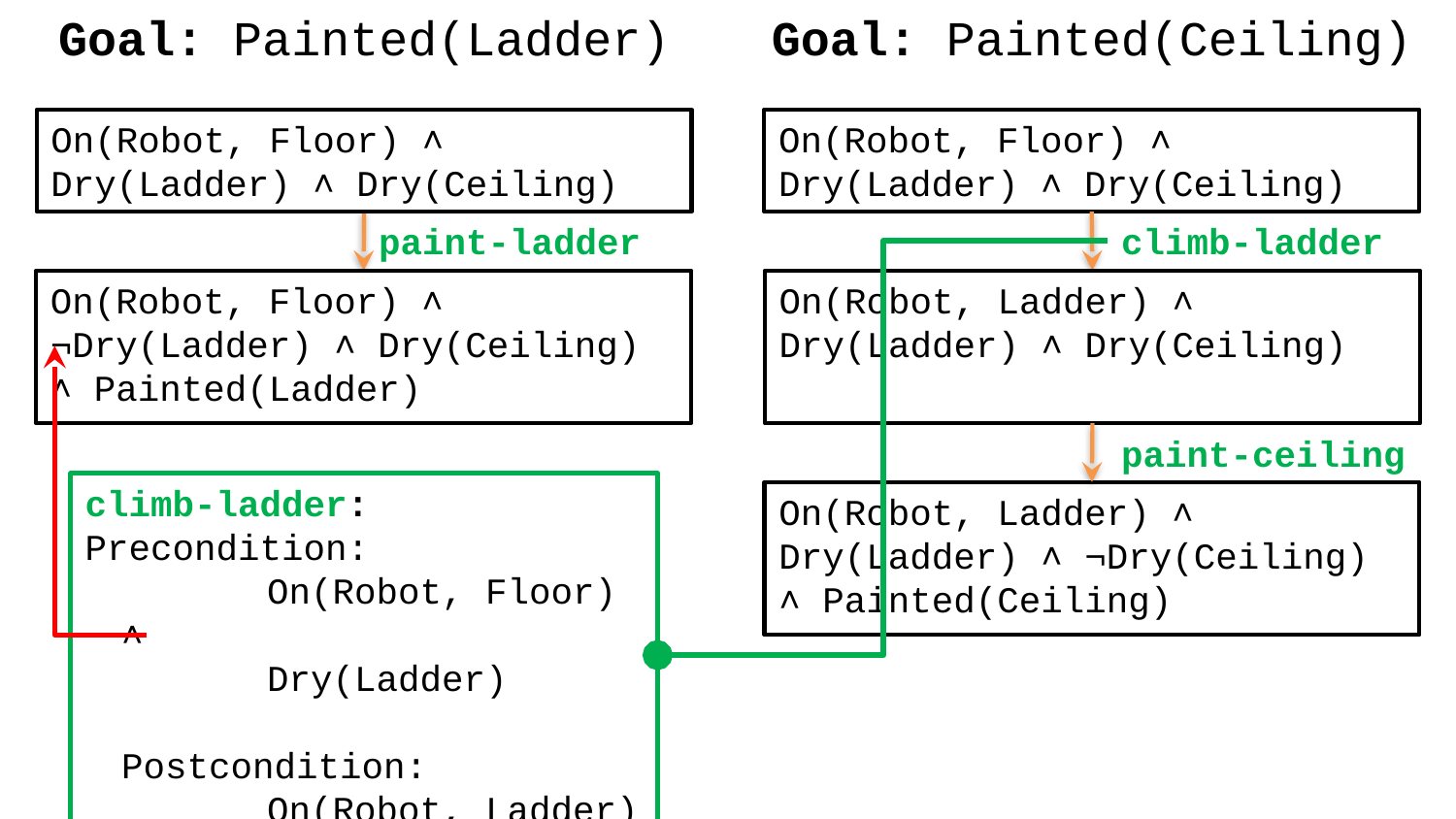

Goal: Painted(Ladder)
Goal: Painted(Ceiling)
On(Robot, Floor) ˄
Dry(Ladder) ˄ Dry(Ceiling)
On(Robot, Floor) ˄
Dry(Ladder) ˄ Dry(Ceiling)
paint-ladder
climb-ladder
On(Robot, Floor) ˄
¬Dry(Ladder) ˄ Dry(Ceiling) ˄ Painted(Ladder)
On(Robot, Ladder) ˄
Dry(Ladder) ˄ Dry(Ceiling)

paint-ceiling
climb-ladder:
Precondition:
		On(Robot, Floor) ˄
		Dry(Ladder)

	Postcondition:
		On(Robot, Ladder)
On(Robot, Ladder) ˄
Dry(Ladder) ˄ ¬Dry(Ceiling) ˄ Painted(Ceiling)